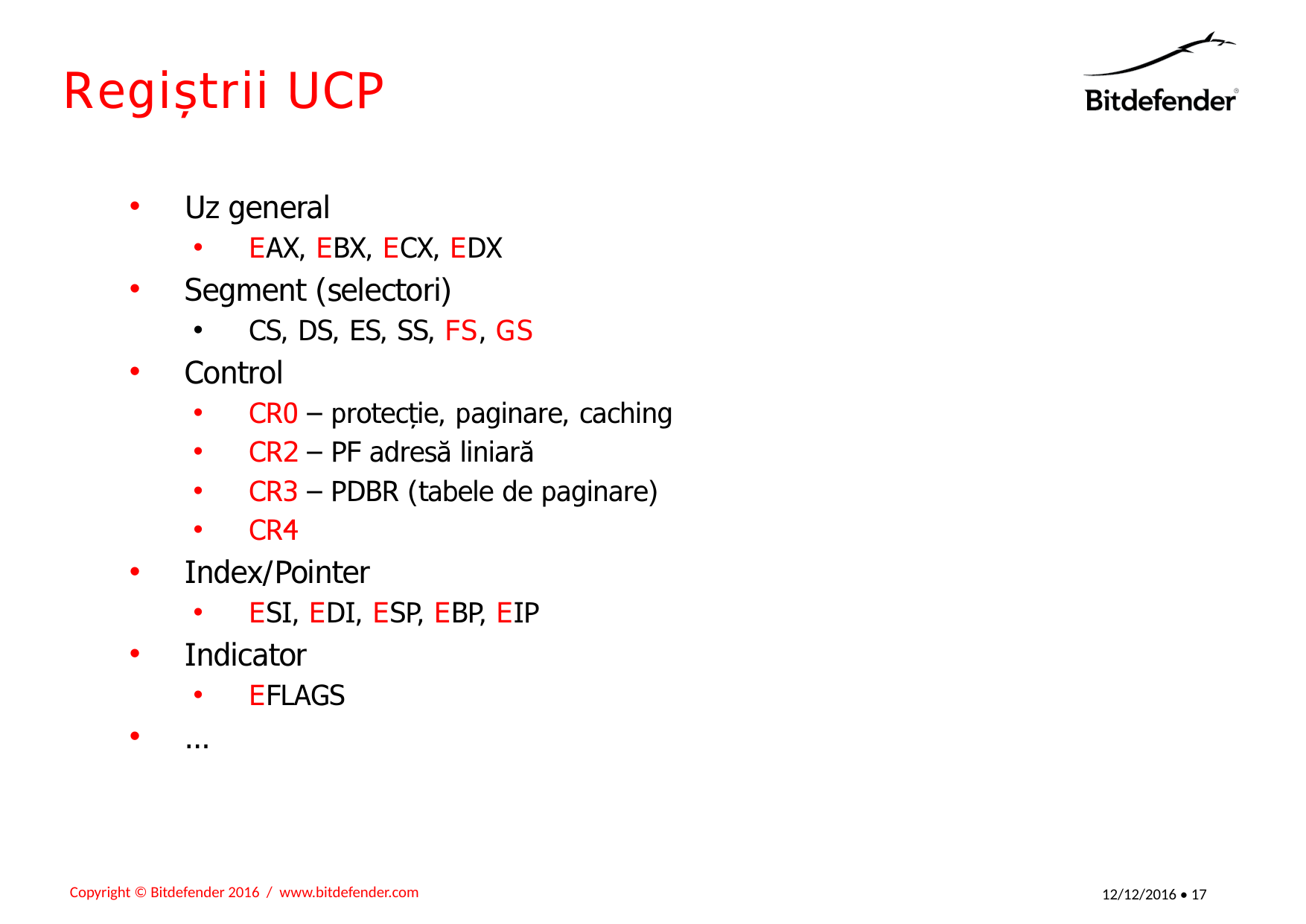

# Regiștrii UCP
Uz general
EAX, EBX, ECX, EDX
Segment (selectori)
CS, DS, ES, SS, FS, GS
Control
CR0 – protecție, paginare, caching
CR2 – PF adresă liniară
CR3 – PDBR (tabele de paginare)
CR4
Index/Pointer
ESI, EDI, ESP, EBP, EIP
Indicator
EFLAGS
…